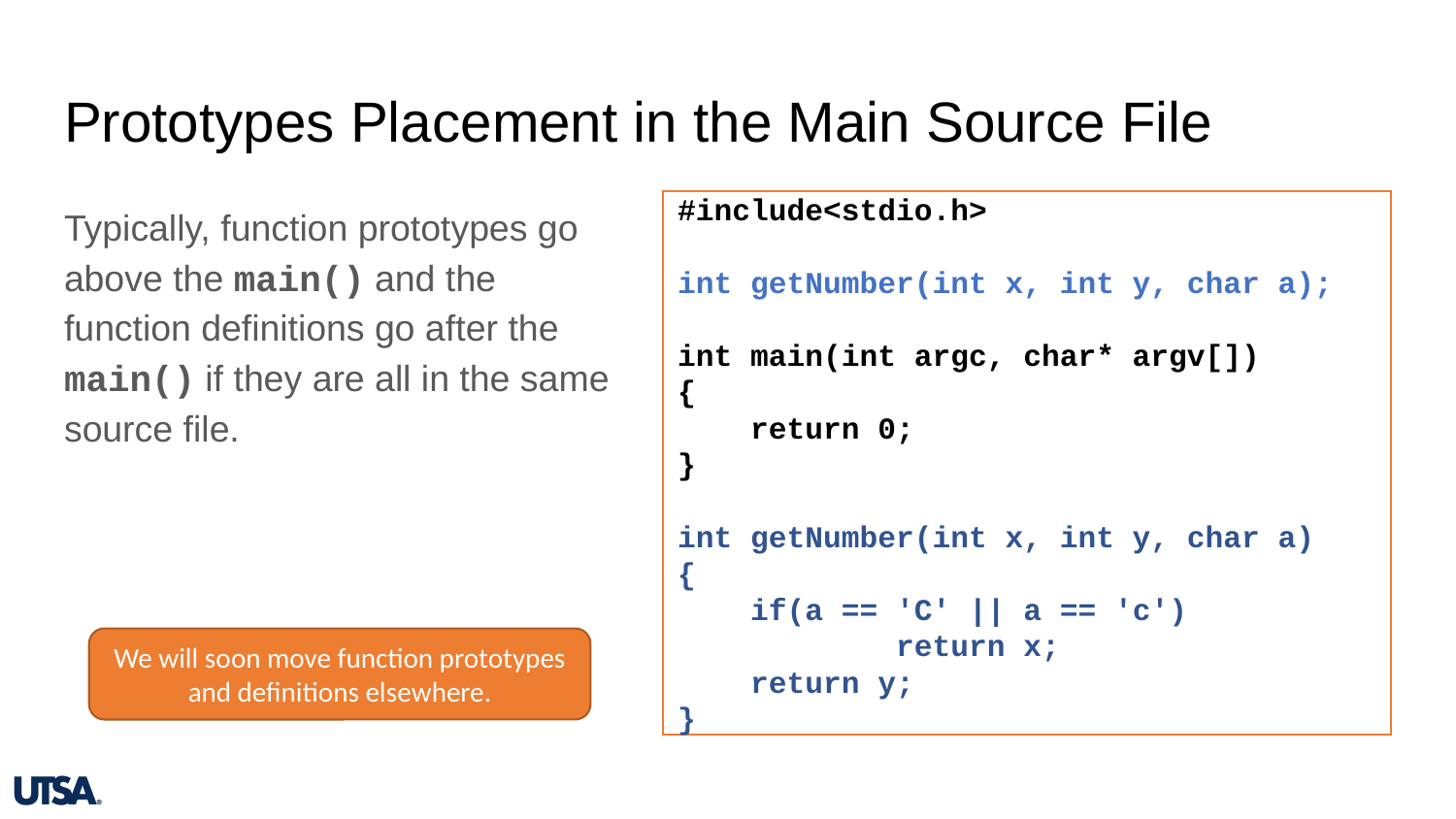

# Prototypes Placement in the Main Source File
Typically, function prototypes go above the main() and the function definitions go after the main() if they are all in the same source file.

#include<stdio.h>

int getNumber(int x, int y, char a);

int main(int argc, char* argv[])
{
    return 0;
}

int getNumber(int x, int y, char a)
{
if(a == 'C' || a == 'c')
	return x;
return y;
}

We will soon move function prototypes and definitions elsewhere.